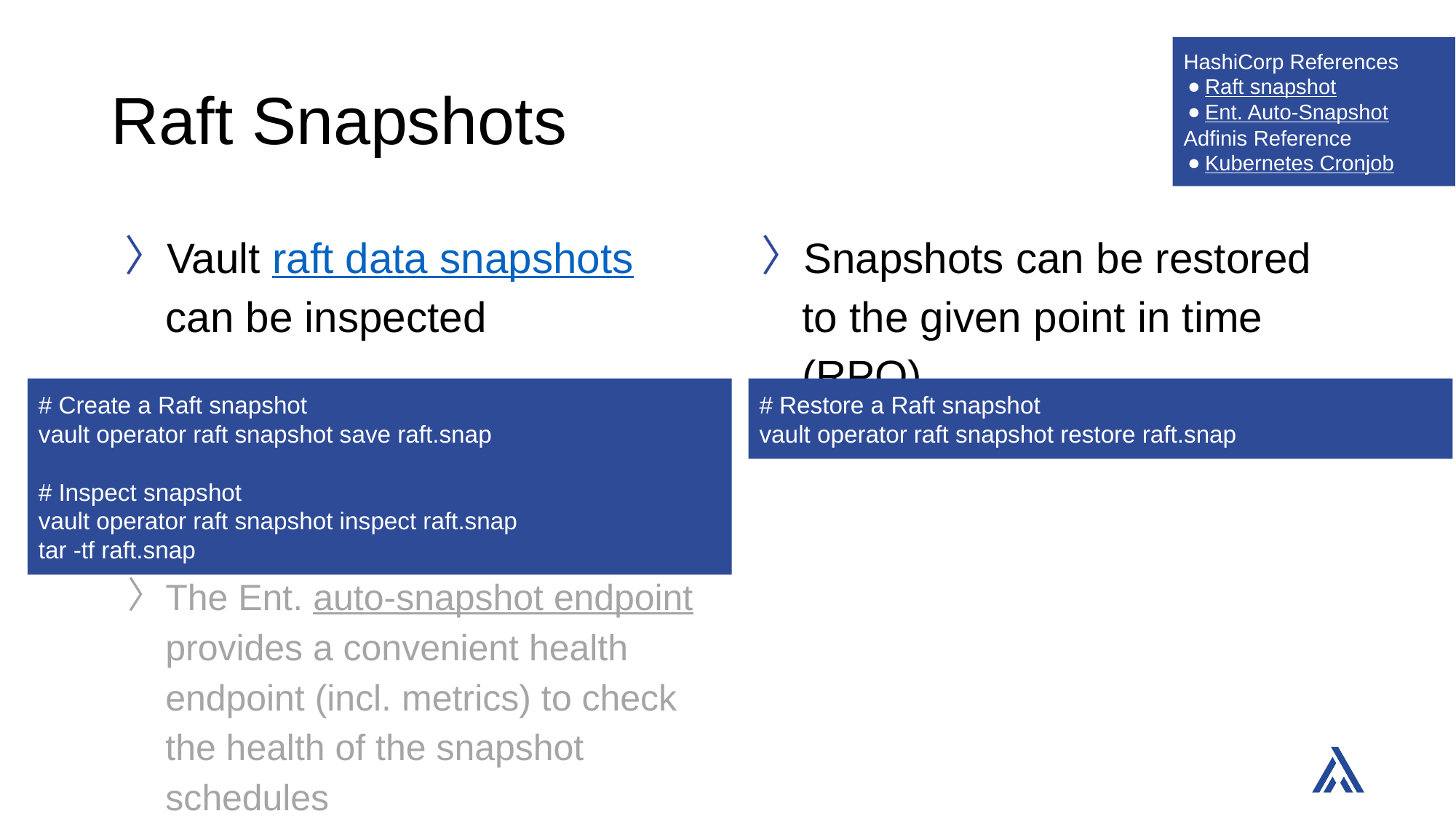

HashiCorp References
Raft snapshot
Ent. Auto-Snapshot
Adfinis Reference
Kubernetes Cronjob
# Raft Snapshots
Vault raft data snapshots can be inspected
The Ent. auto-snapshot endpoint provides a convenient health endpoint (incl. metrics) to check the health of the snapshot schedules
Snapshots can be restored to the given point in time (RPO)
# Create a Raft snapshot
vault operator raft snapshot save raft.snap

# Inspect snapshot
vault operator raft snapshot inspect raft.snap
tar -tf raft.snap
# Restore a Raft snapshot
vault operator raft snapshot restore raft.snap